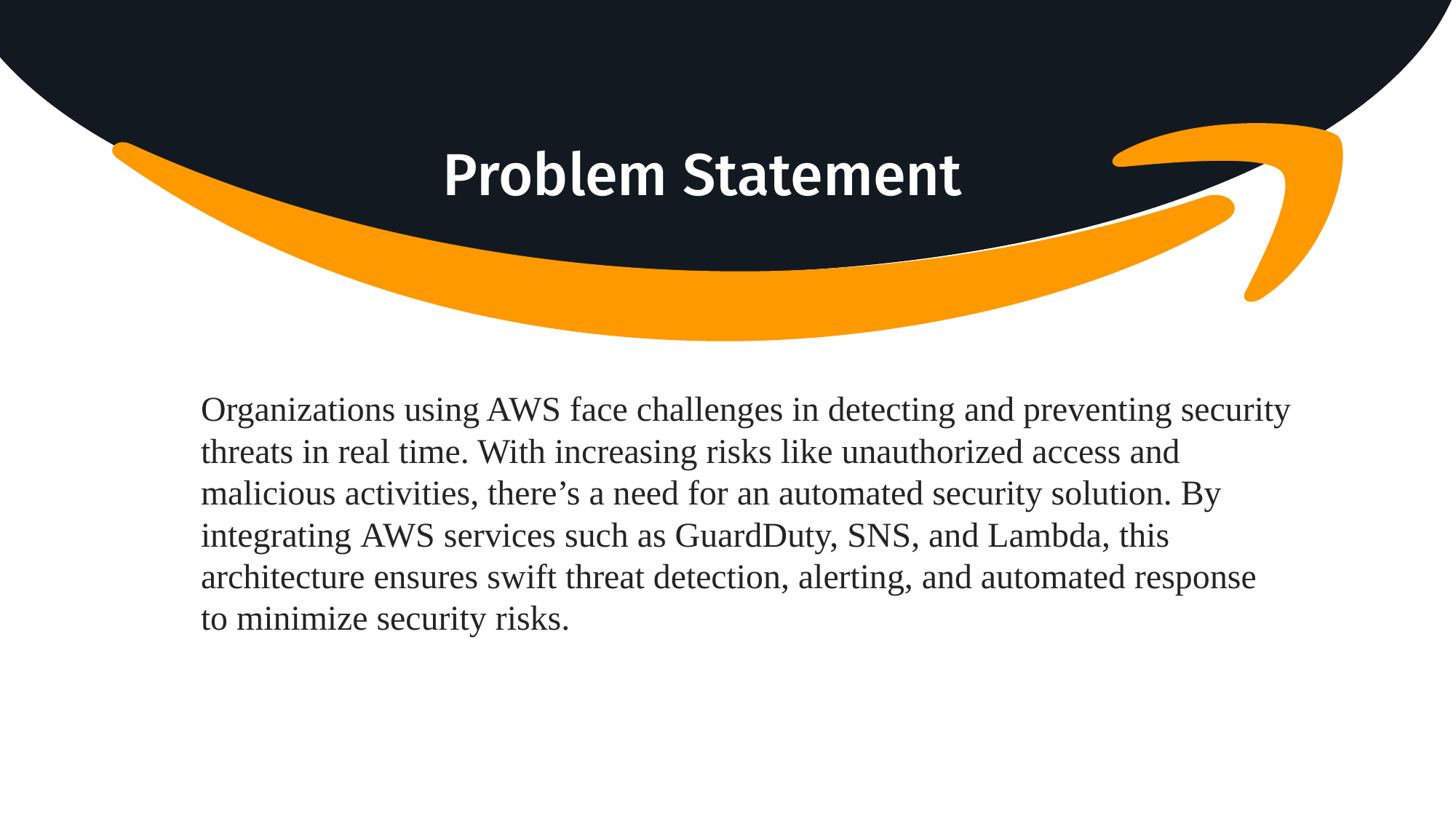

Problem Statement
Organizations using AWS face challenges in detecting and preventing security threats in real time. With increasing risks like unauthorized access and malicious activities, there’s a need for an automated security solution. By integrating AWS services such as GuardDuty, SNS, and Lambda, this architecture ensures swift threat detection, alerting, and automated response to minimize security risks.